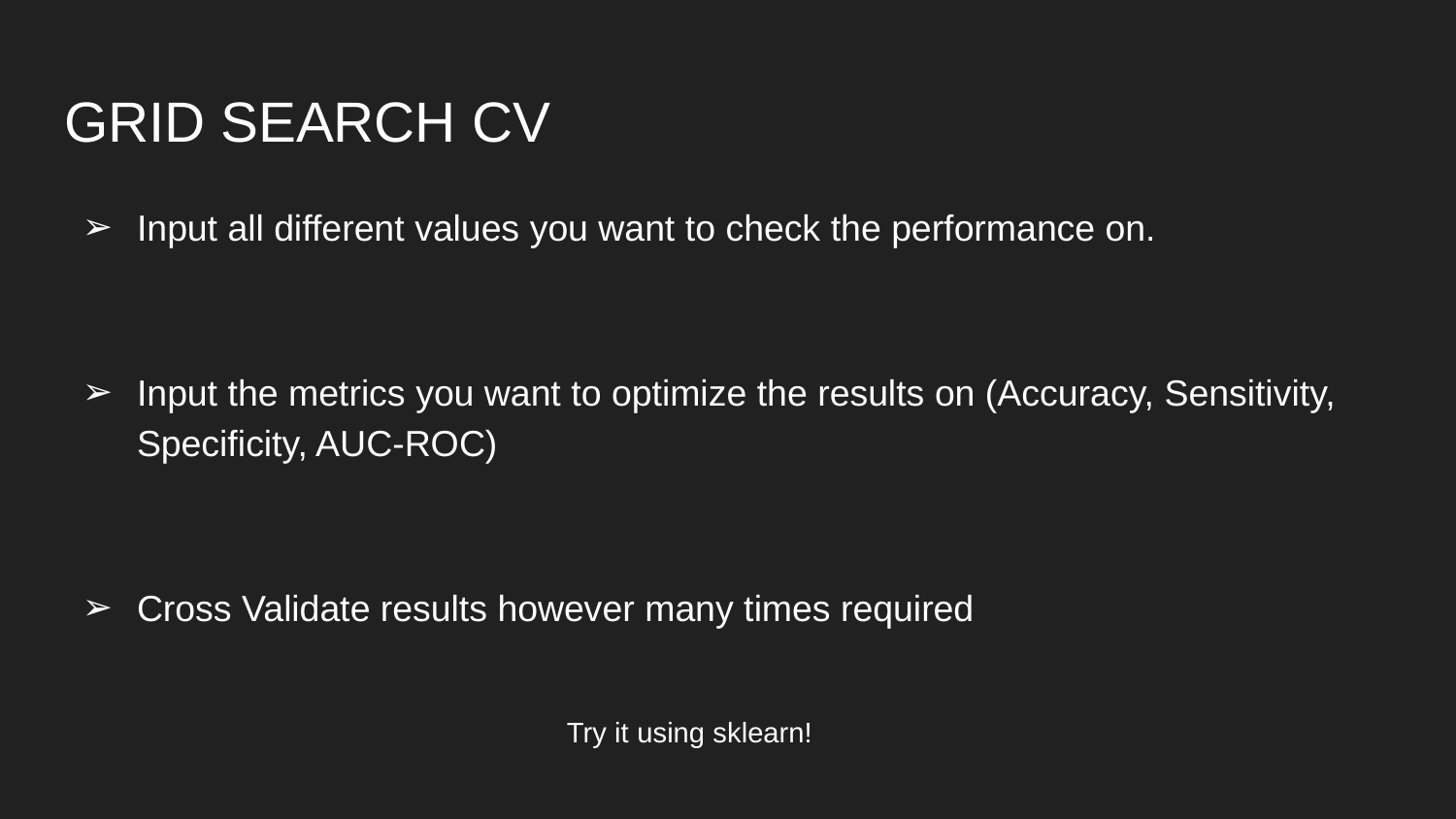

# GRID SEARCH CV
Input all different values you want to check the performance on.

Input the metrics you want to optimize the results on (Accuracy, Sensitivity, Specificity, AUC-ROC)

Cross Validate results however many times required
Try it using sklearn!